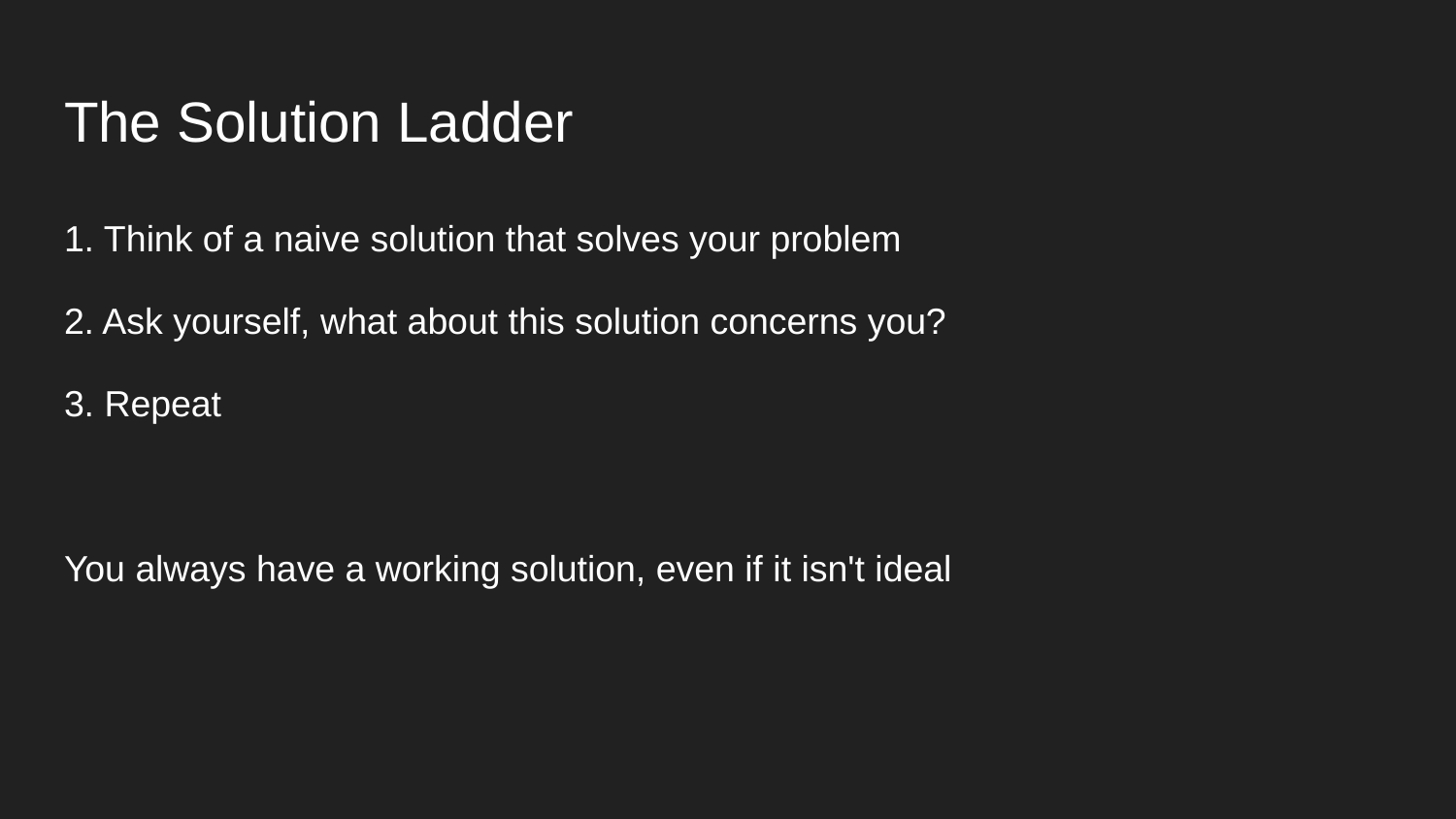

# The Solution Ladder
1. Think of a naive solution that solves your problem
2. Ask yourself, what about this solution concerns you?
3. Repeat

You always have a working solution, even if it isn't ideal